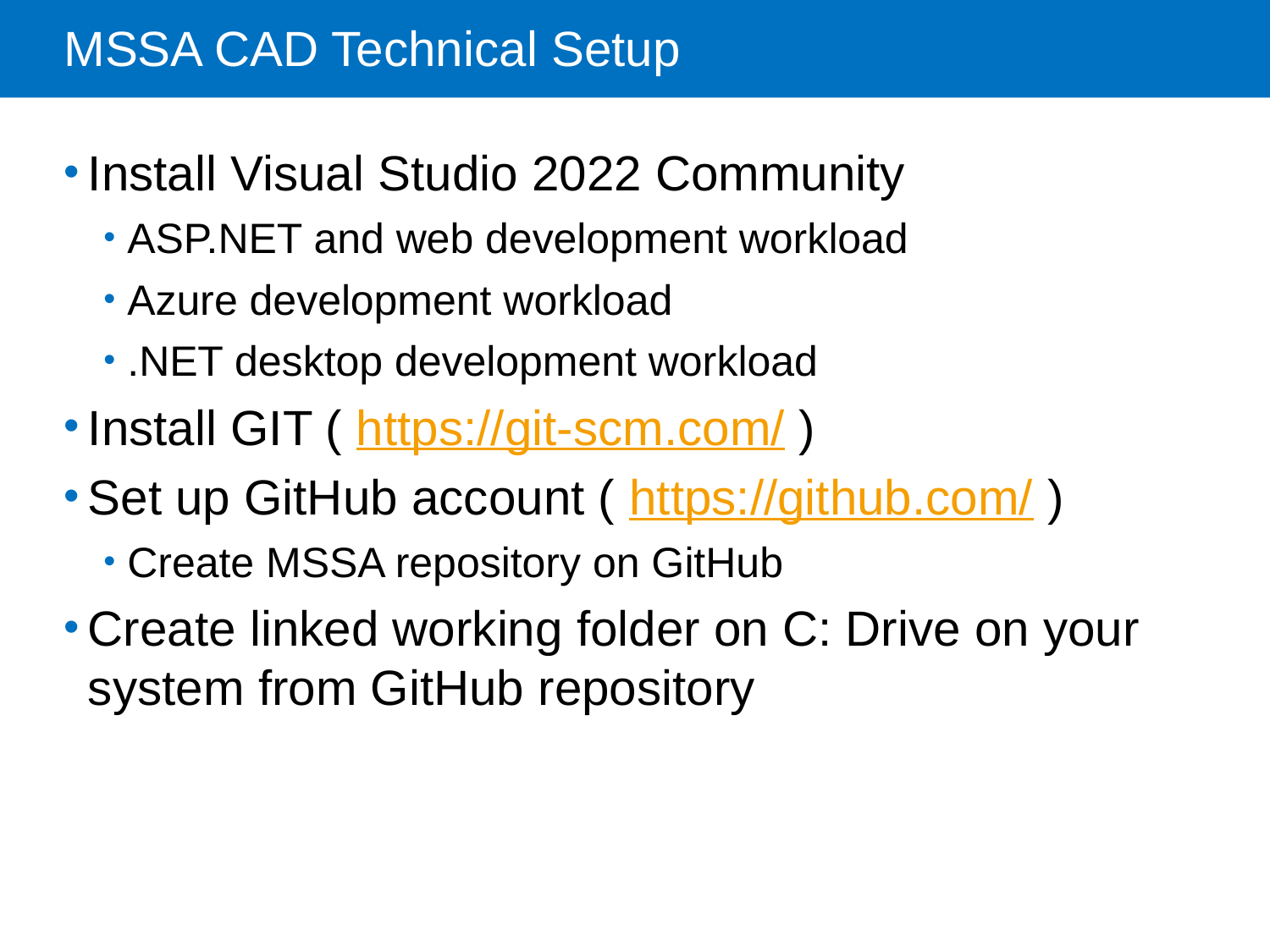

# MSSA CAD Technical Setup
Install Visual Studio 2022 Community
ASP.NET and web development workload
Azure development workload
.NET desktop development workload
Install GIT ( https://git-scm.com/ )
Set up GitHub account ( https://github.com/ )
Create MSSA repository on GitHub
Create linked working folder on C: Drive on your system from GitHub repository